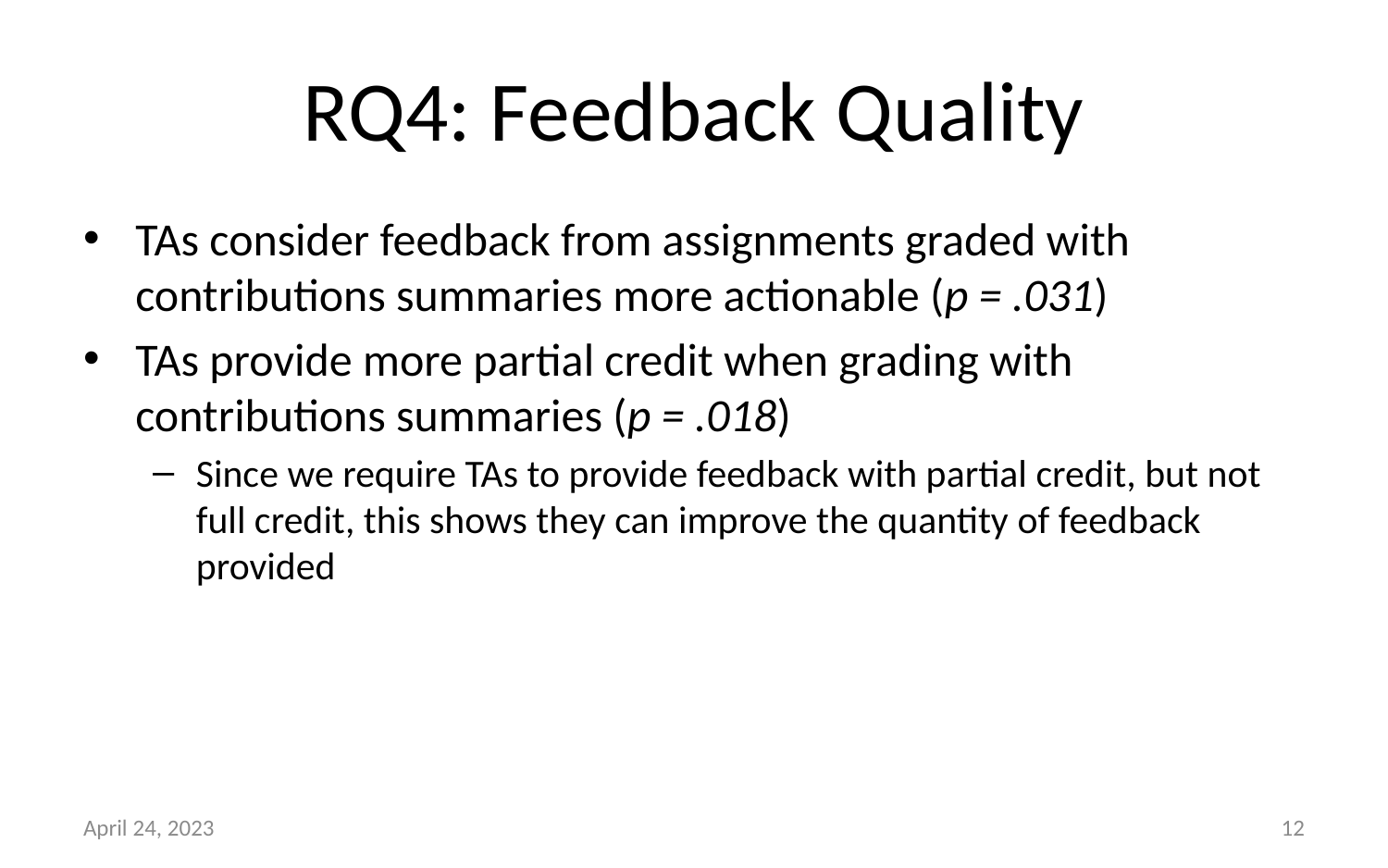

# RQ4: Feedback Quality
TAs consider feedback from assignments graded with contributions summaries more actionable (p = .031)
TAs provide more partial credit when grading with contributions summaries (p = .018)
Since we require TAs to provide feedback with partial credit, but not full credit, this shows they can improve the quantity of feedback provided
April 24, 2023
12